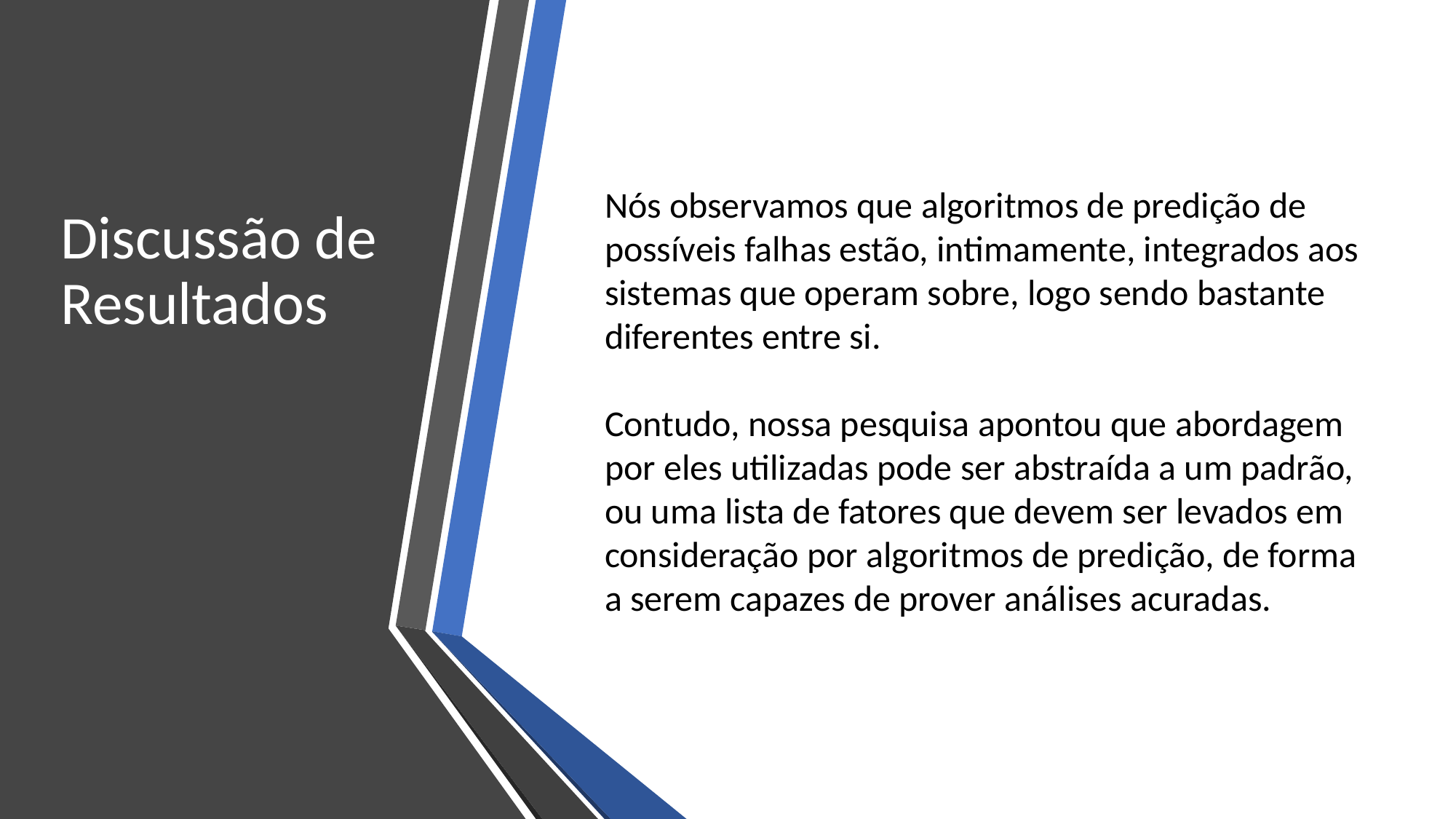

Discussão de Resultados
Nós observamos que algoritmos de predição de possíveis falhas estão, intimamente, integrados aos sistemas que operam sobre, logo sendo bastante diferentes entre si.

Contudo, nossa pesquisa apontou que abordagem por eles utilizadas pode ser abstraída a um padrão, ou uma lista de fatores que devem ser levados em consideração por algoritmos de predição, de forma a serem capazes de prover análises acuradas.